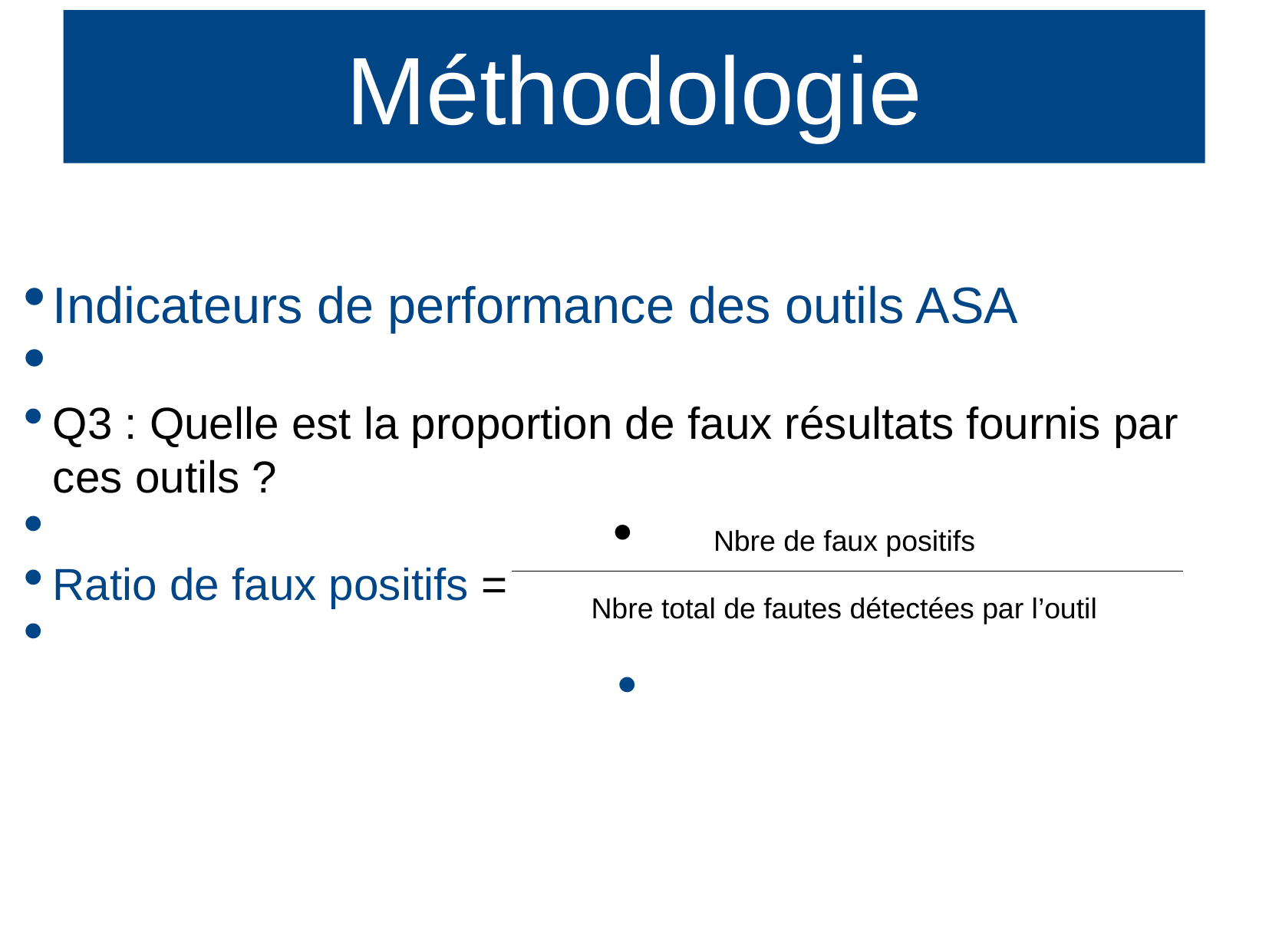

Méthodologie

Indicateurs de performance des outils ASA

Q3 : Quelle est la proportion de faux résultats fournis par ces outils ?

Ratio de faux positifs =

Nbre de faux positifs

Nbre total de fautes détectées par l’outil